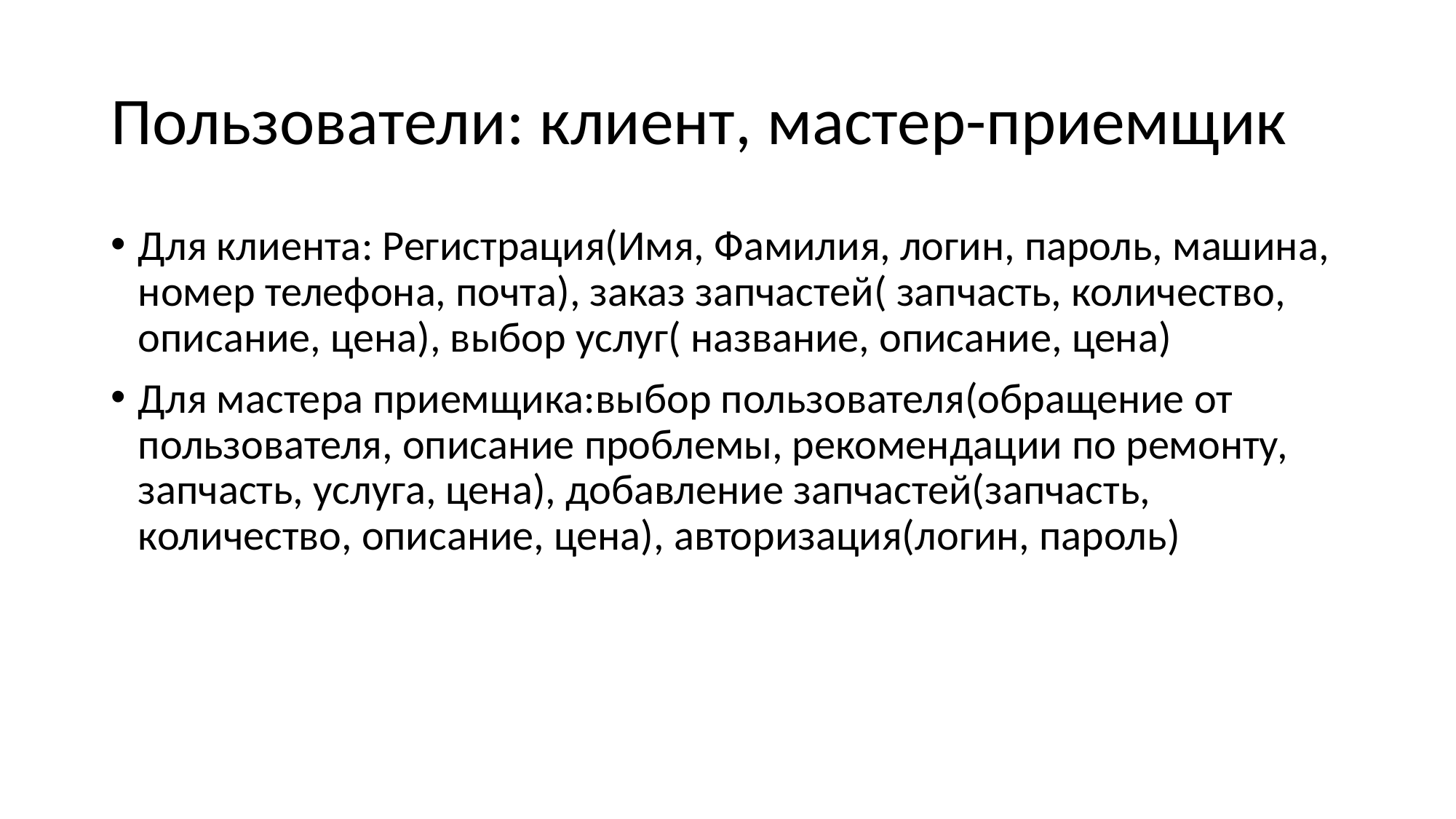

# Пользователи: клиент, мастер-приемщик
Для клиента: Регистрация(Имя, Фамилия, логин, пароль, машина, номер телефона, почта), заказ запчастей( запчасть, количество, описание, цена), выбор услуг( название, описание, цена)
Для мастера приемщика:выбор пользователя(обращение от пользователя, описание проблемы, рекомендации по ремонту, запчасть, услуга, цена), добавление запчастей(запчасть, количество, описание, цена), авторизация(логин, пароль)